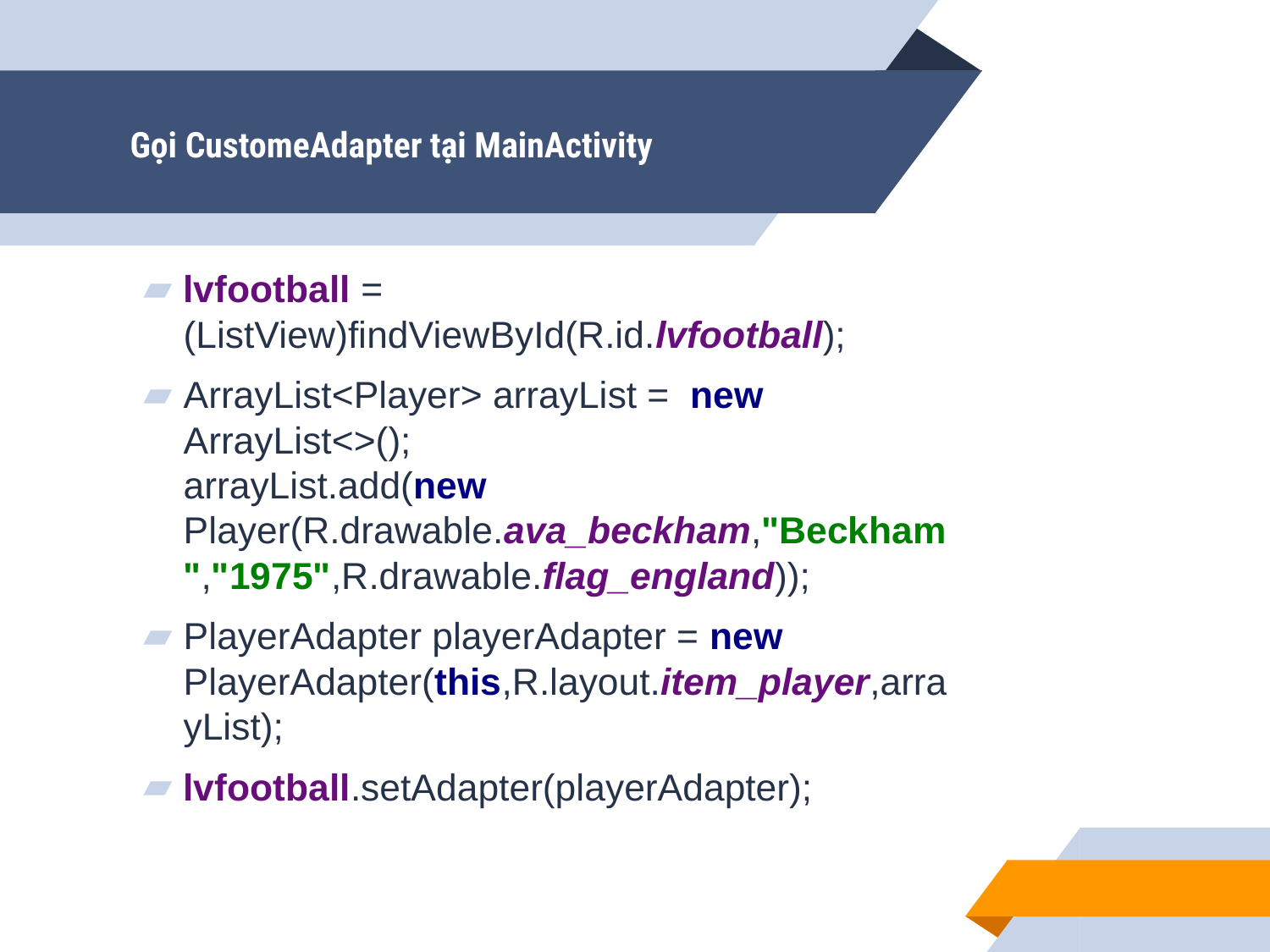

# Gọi CustomeAdapter tại MainActivity
lvfootball = (ListView)findViewById(R.id.lvfootball);
ArrayList<Player> arrayList =  new ArrayList<>();
arrayList.add(new Player(R.drawable.ava_beckham,"Beckham","1975",R.drawable.flag_england));
PlayerAdapter playerAdapter = new PlayerAdapter(this,R.layout.item_player,arrayList);
lvfootball.setAdapter(playerAdapter);